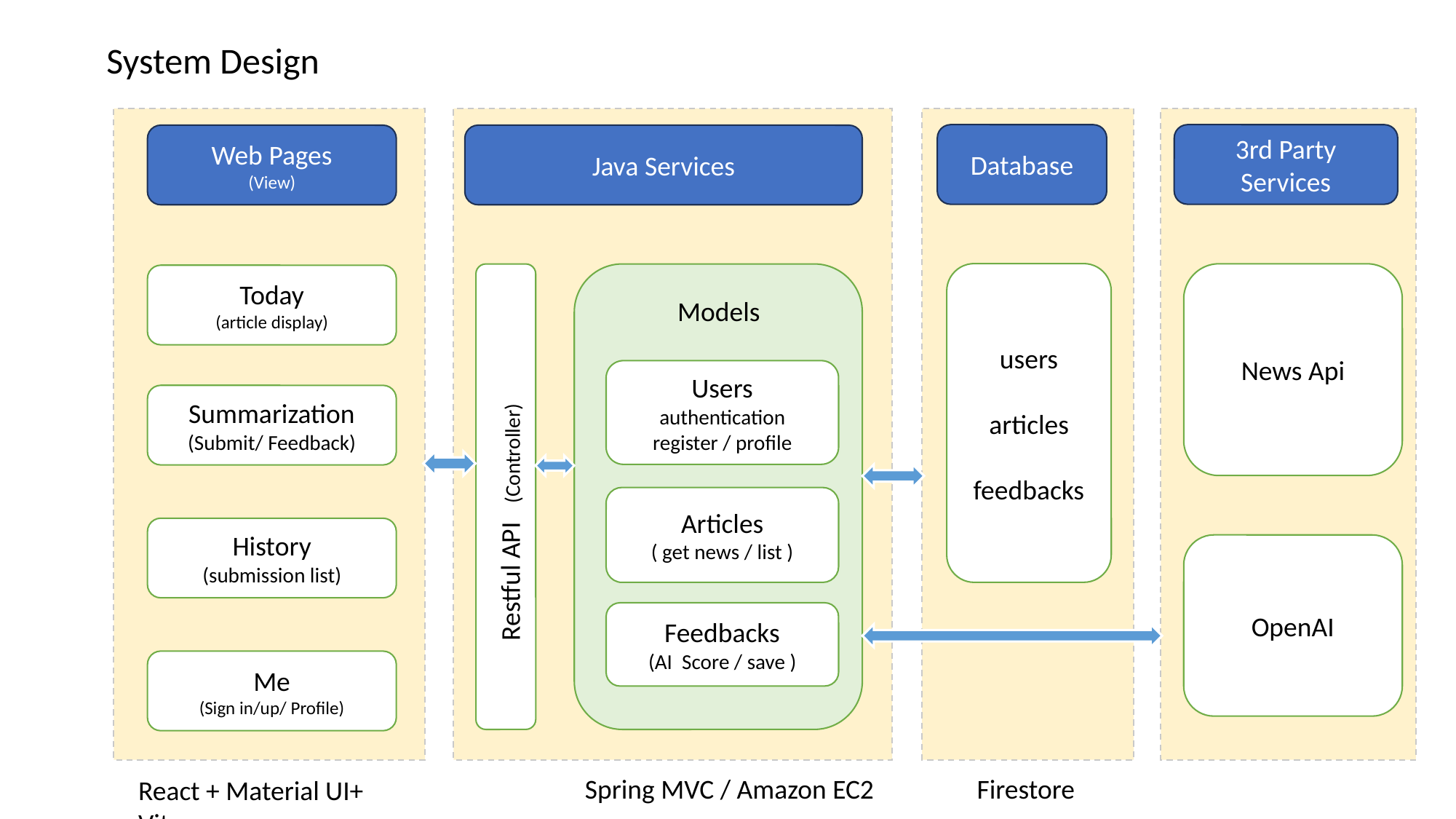

System Design

Database
3rd Party Services
Web Pages
(View)
Java Services
users

articles

feedbacks
News Api

Today
(article display)
Models
Users
authentication
register / profile
Summarization
(Submit/ Feedback)

Articles
( get news / list )
Restful API   (Controller)
History
(submission list)
OpenAI
Feedbacks
(AI  Score / save )

Me
(Sign in/up/ Profile)
Firestore
Spring MVC / Amazon EC2
React + Material UI+ Vite